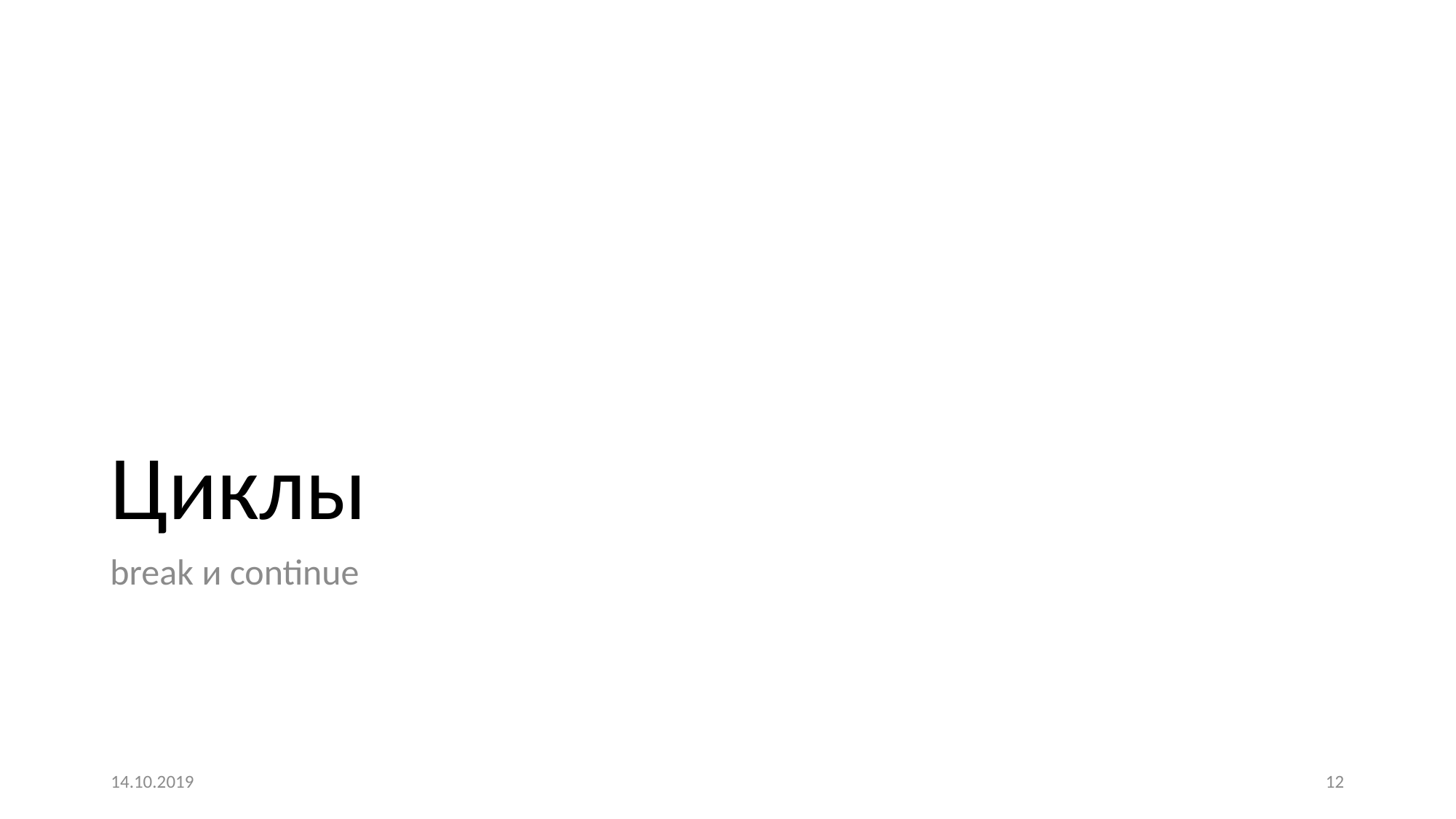

# Циклы
break и continue
14.10.2019
12